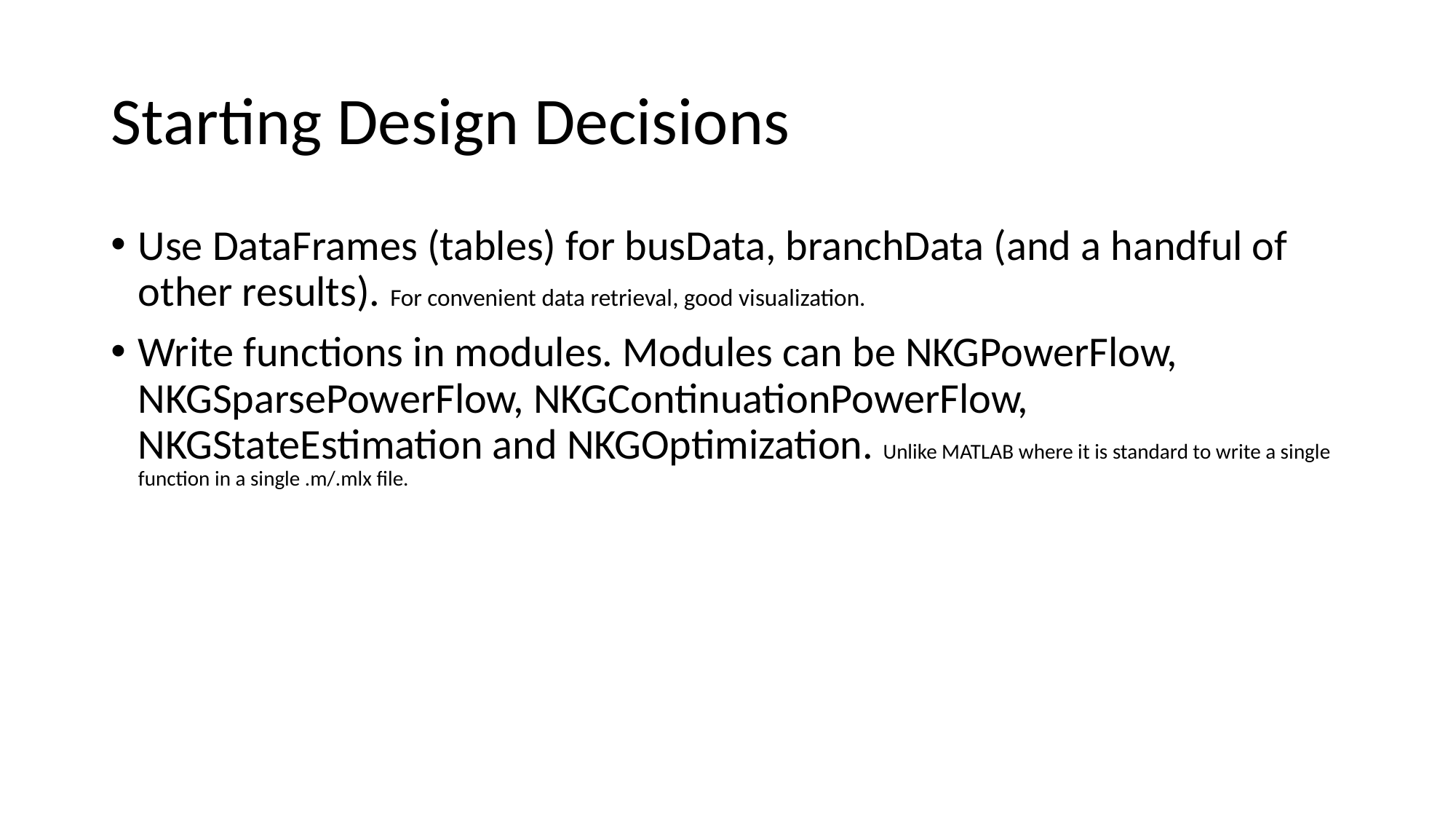

# Starting Design Decisions
Use DataFrames (tables) for busData, branchData (and a handful of other results). For convenient data retrieval, good visualization.
Write functions in modules. Modules can be NKGPowerFlow, NKGSparsePowerFlow, NKGContinuationPowerFlow, NKGStateEstimation and NKGOptimization. Unlike MATLAB where it is standard to write a single function in a single .m/.mlx file.